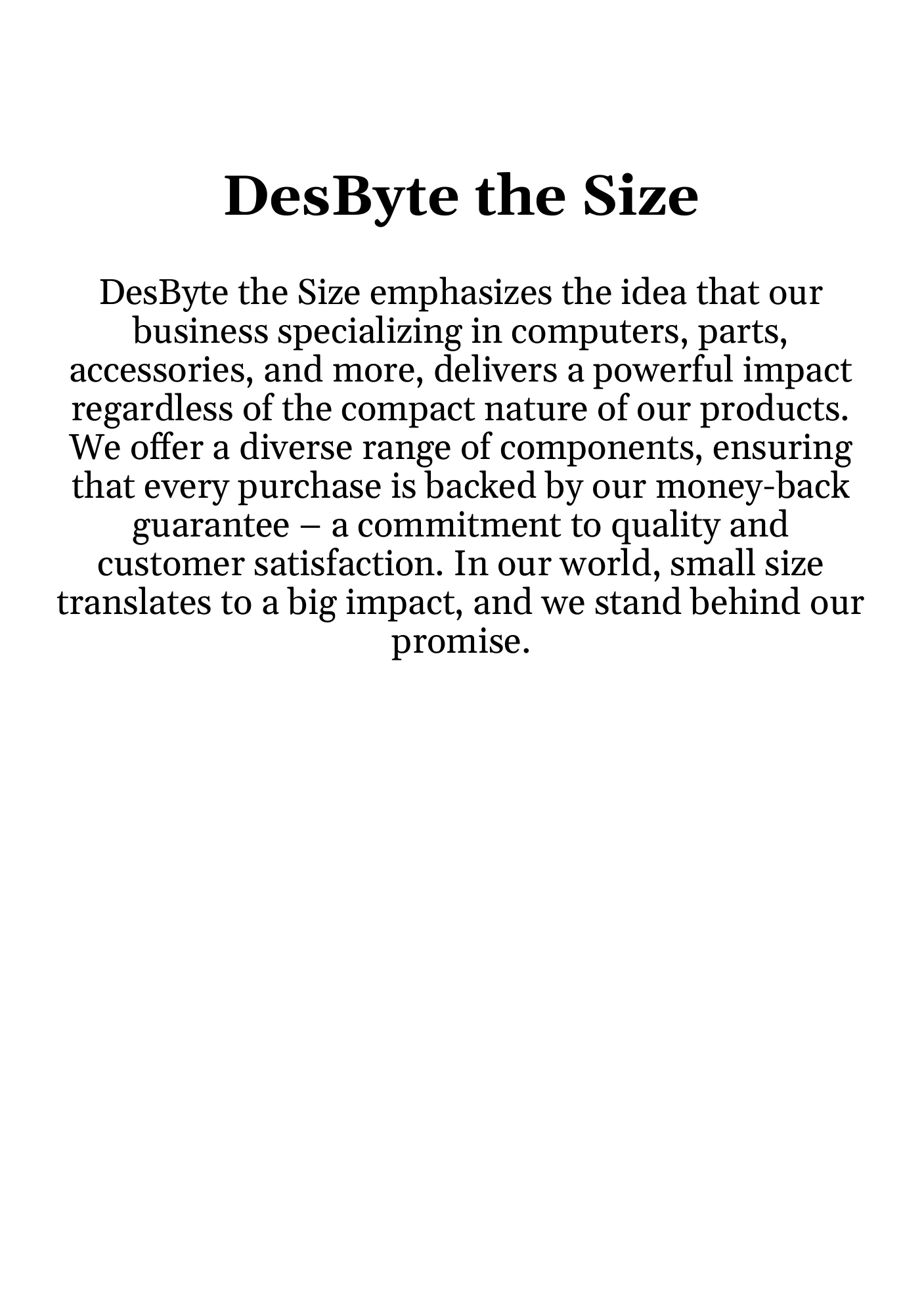

# DesByte the Size
DesByte the Size emphasizes the idea that our business specializing in computers, parts, accessories, and more, delivers a powerful impact regardless of the compact nature of our products. We offer a diverse range of components, ensuring that every purchase is backed by our money-back guarantee – a commitment to quality and customer satisfaction. In our world, small size translates to a big impact, and we stand behind our promise.